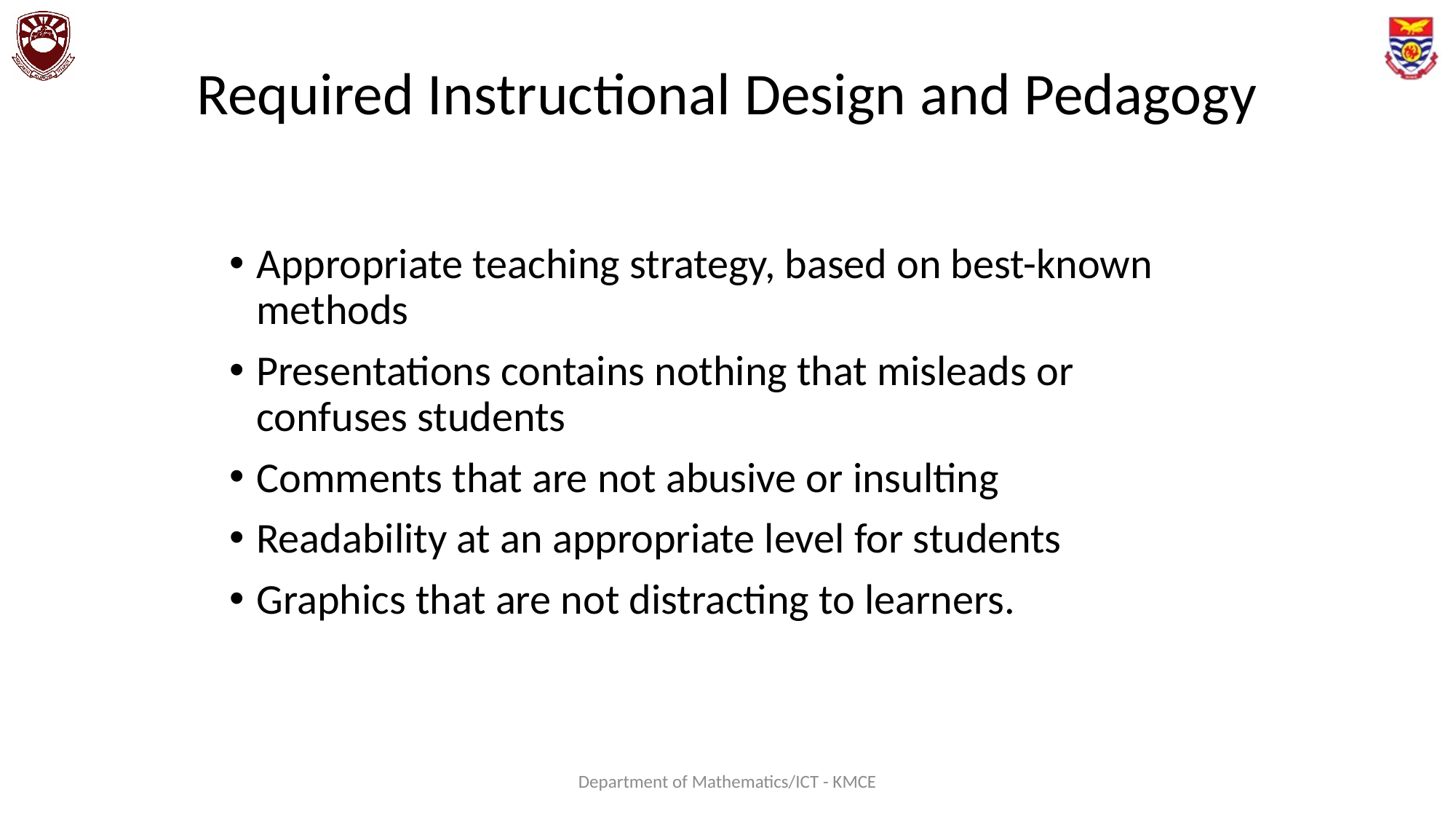

# Required Instructional Design and Pedagogy
Appropriate teaching strategy, based on best-known methods
Presentations contains nothing that misleads or confuses students
Comments that are not abusive or insulting
Readability at an appropriate level for students
Graphics that are not distracting to learners.
Department of Mathematics/ICT - KMCE
134